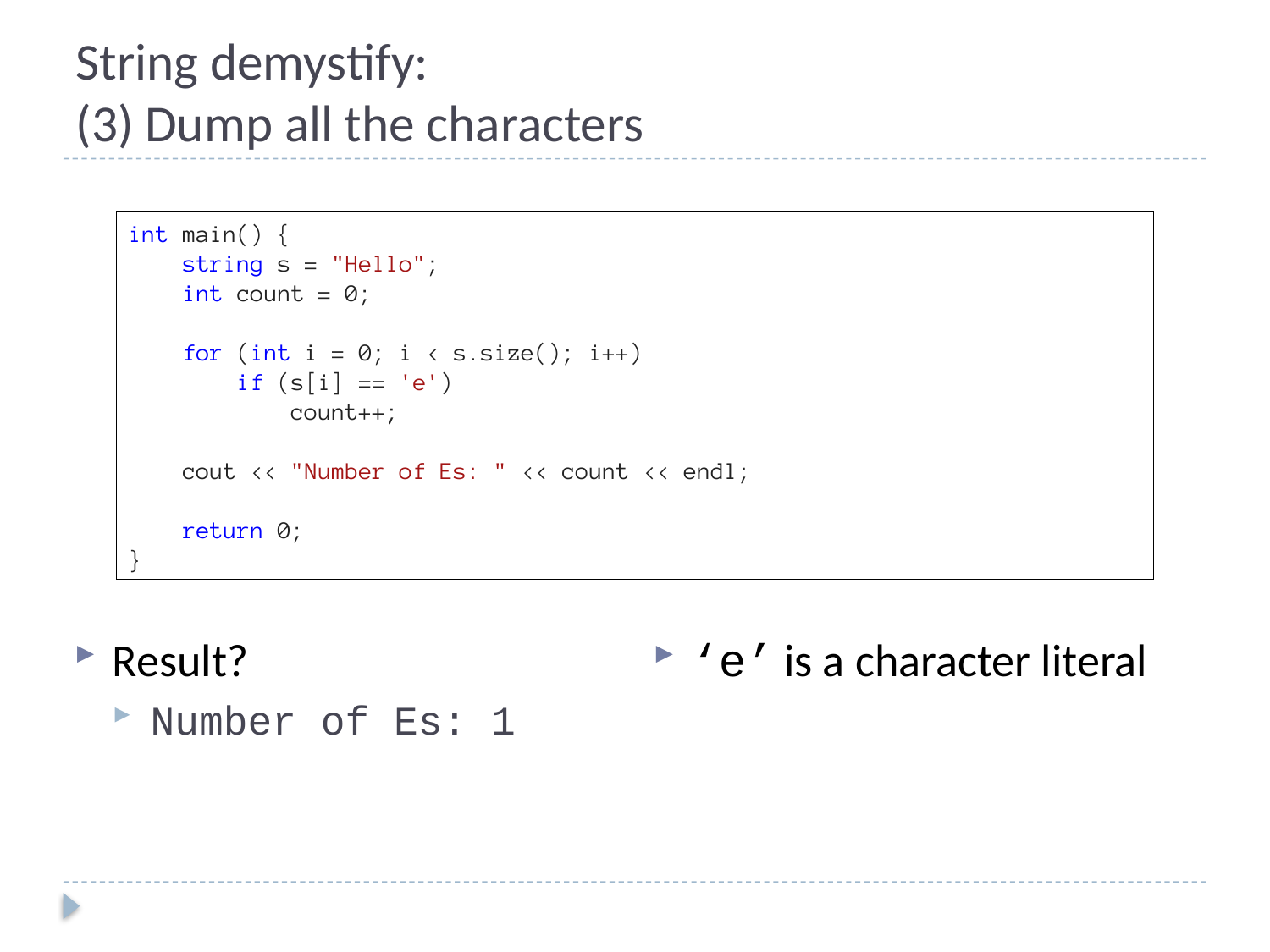

# String demystify: (3) Dump all the characters
int main() {
    string s = "Hello";
    int count = 0;
    for (int i = 0; i < s.size(); i++)
        if (s[i] == 'e')
            count++;
    cout << "Number of Es: " << count << endl;
    return 0;
}
Result?
Number of Es: 1

‘e’ is a character literal